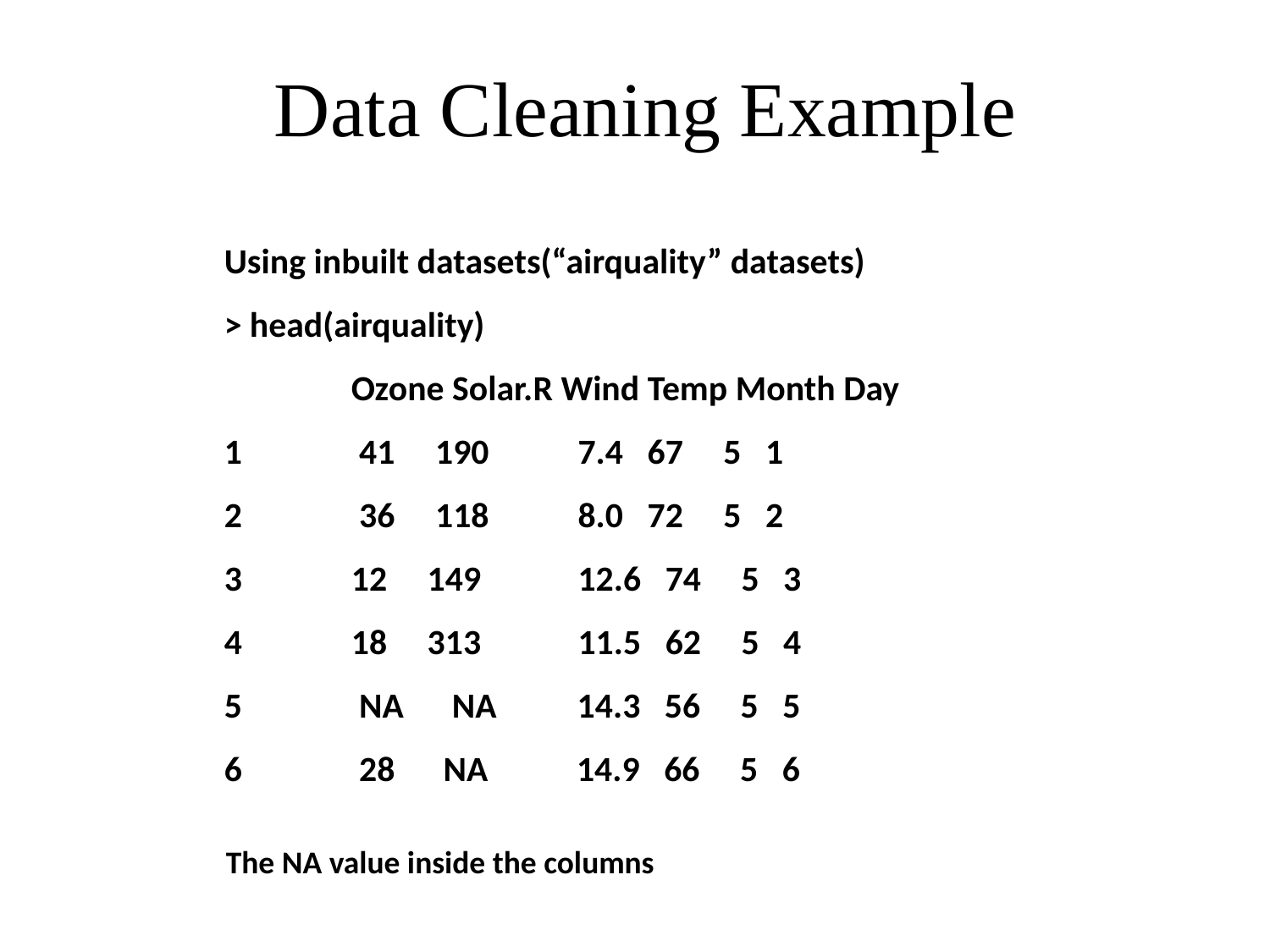

# Data Cleaning Example
Using inbuilt datasets(“airquality” datasets)
> head(airquality)
	Ozone Solar.R Wind Temp Month Day
1   	 41     190           7.4   67     5   1
2   	 36     118           8.0   72     5   2
3    	12     149            12.6   74     5   3
4    	18     313            11.5   62     5   4
5   	 NA      NA          14.3   56     5   5
6   	 28      NA           14.9   66     5   6
The NA value inside the columns